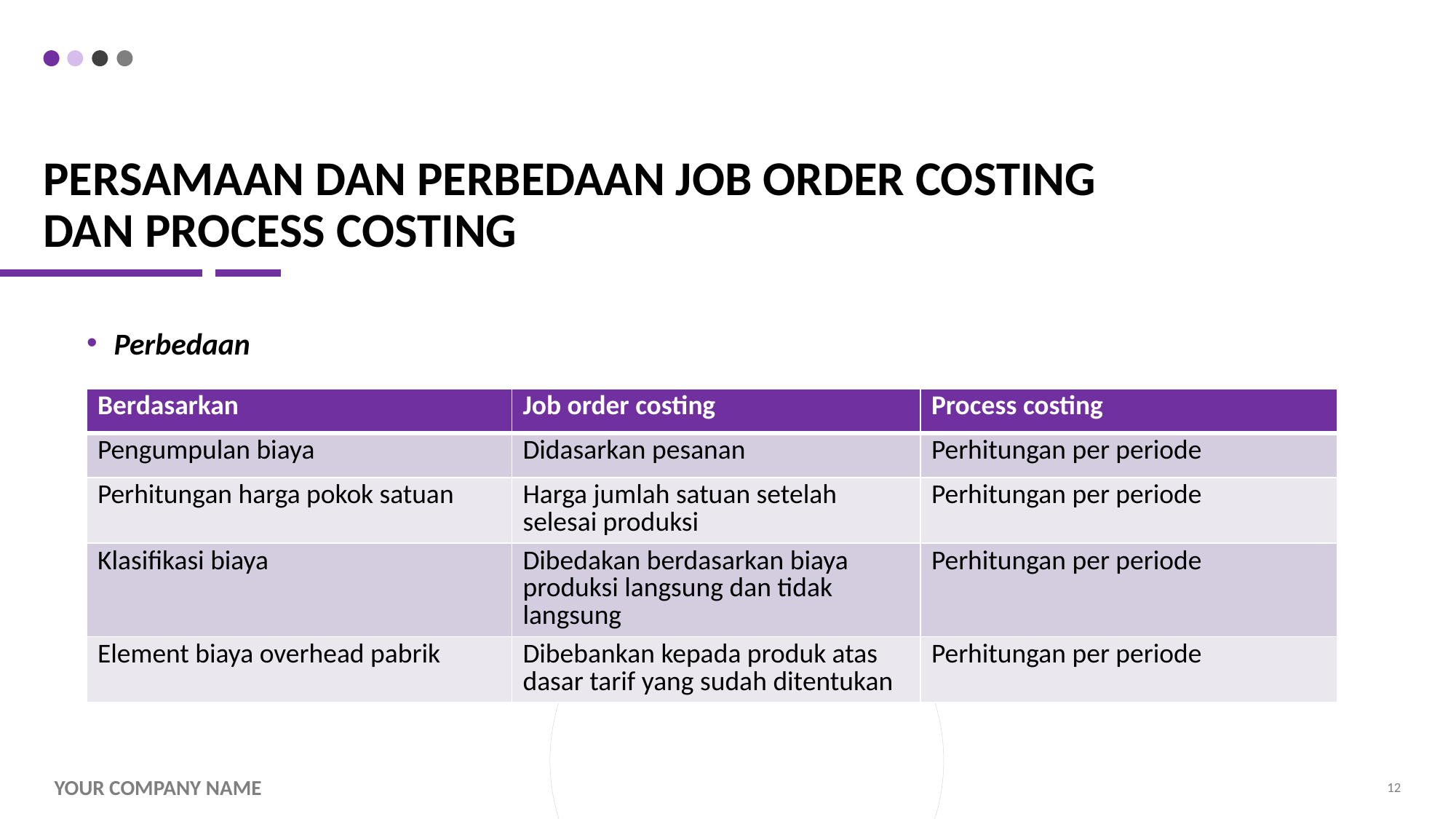

# Persamaan dan perbedaan job order costing dan process costing
Perbedaan
| Berdasarkan | Job order costing | Process costing |
| --- | --- | --- |
| Pengumpulan biaya | Didasarkan pesanan | Perhitungan per periode |
| Perhitungan harga pokok satuan | Harga jumlah satuan setelah selesai produksi | Perhitungan per periode |
| Klasifikasi biaya | Dibedakan berdasarkan biaya produksi langsung dan tidak langsung | Perhitungan per periode |
| Element biaya overhead pabrik | Dibebankan kepada produk atas dasar tarif yang sudah ditentukan | Perhitungan per periode |
Your company name
12